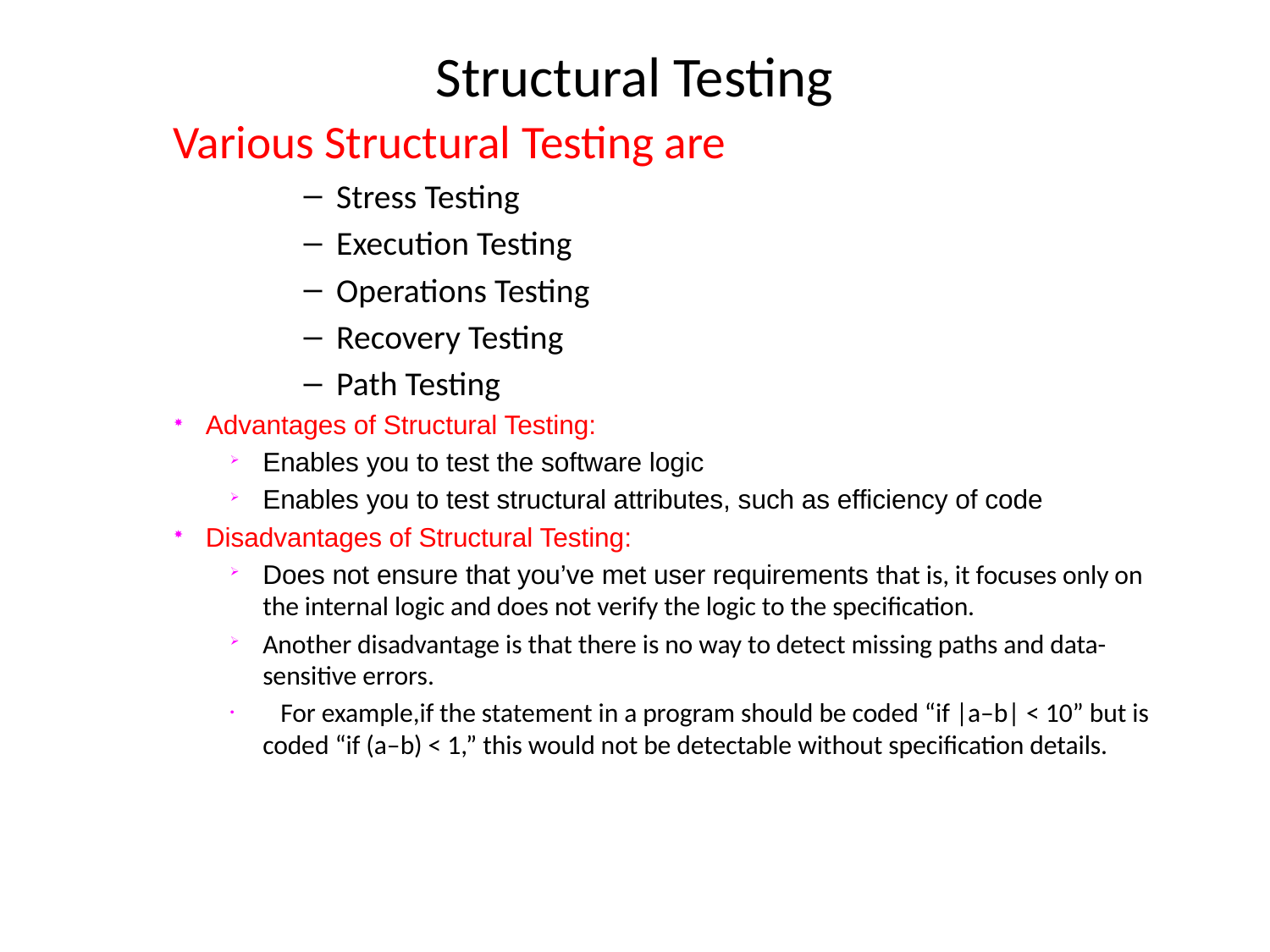

# Structural Testing
Various Structural Testing are
Stress Testing
Execution Testing
Operations Testing
Recovery Testing
Path Testing
Advantages of Structural Testing:
Enables you to test the software logic
Enables you to test structural attributes, such as efficiency of code
Disadvantages of Structural Testing:
Does not ensure that you’ve met user requirements that is, it focuses only on the internal logic and does not verify the logic to the specification.
Another disadvantage is that there is no way to detect missing paths and data-sensitive errors.
   For example,if the statement in a program should be coded “if |a–b| < 10” but is coded “if (a–b) < 1,” this would not be detectable without specification details.